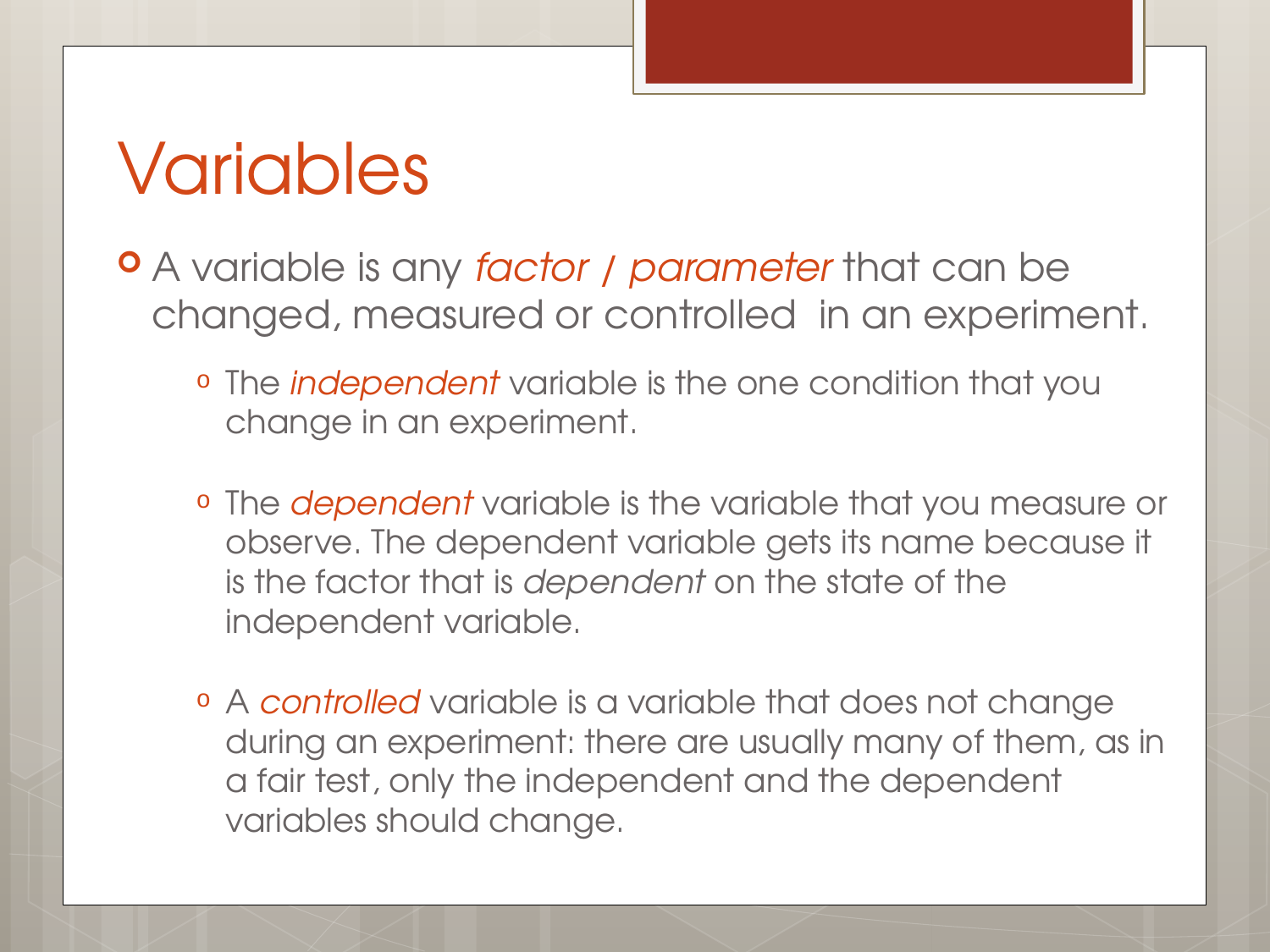

# Variables
A variable is any factor / parameter that can be changed, measured or controlled  in an experiment.

The independent variable is the one condition that you change in an experiment.

The dependent variable is the variable that you measure or observe. The dependent variable gets its name because it is the factor that is dependent on the state of the independent variable.

A controlled variable is a variable that does not change during an experiment: there are usually many of them, as in a fair test, only the independent and the dependent variables should change.